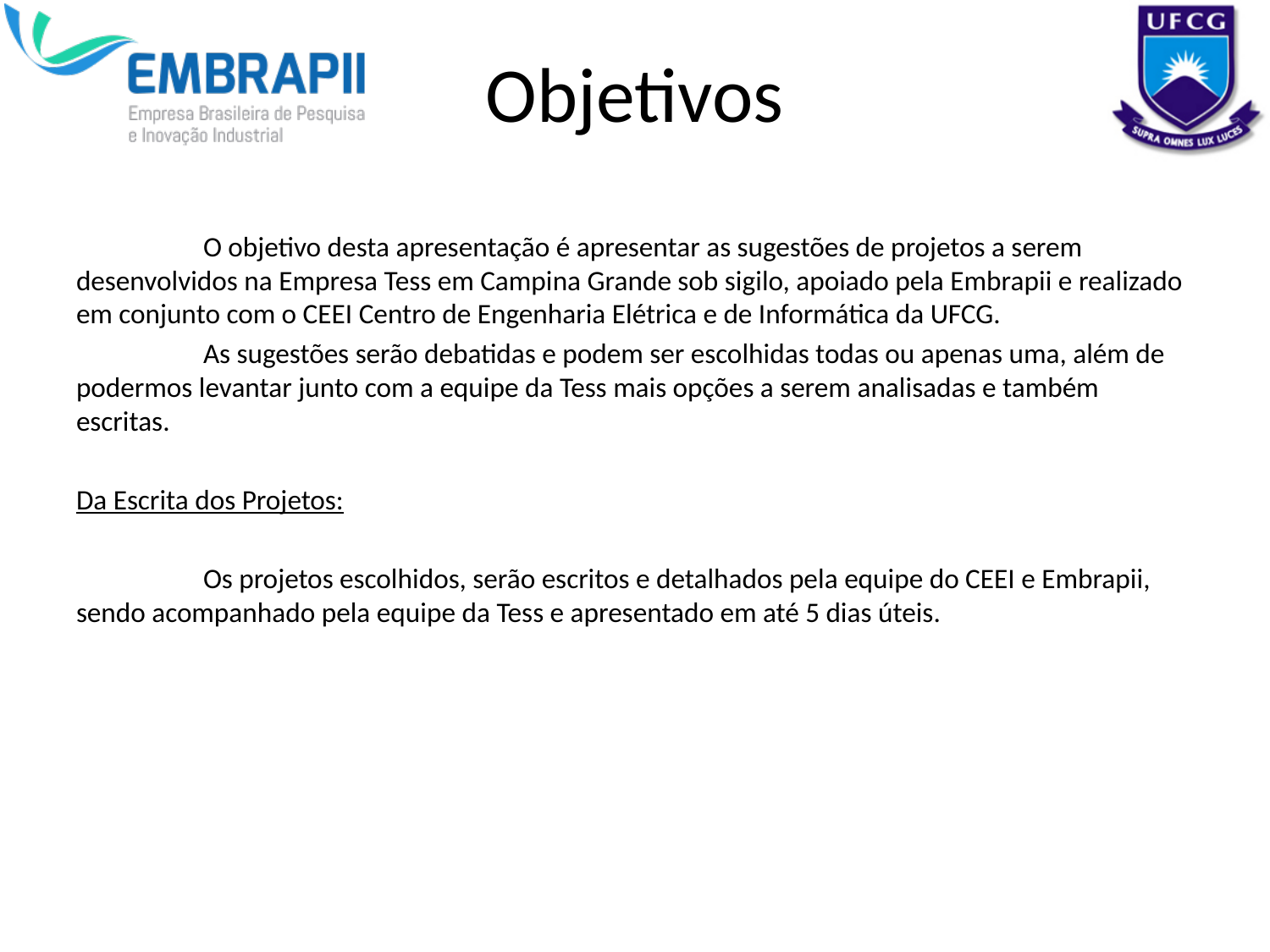

# Objetivos
	O objetivo desta apresentação é apresentar as sugestões de projetos a serem desenvolvidos na Empresa Tess em Campina Grande sob sigilo, apoiado pela Embrapii e realizado em conjunto com o CEEI Centro de Engenharia Elétrica e de Informática da UFCG.
	As sugestões serão debatidas e podem ser escolhidas todas ou apenas uma, além de podermos levantar junto com a equipe da Tess mais opções a serem analisadas e também escritas.

Da Escrita dos Projetos:

	Os projetos escolhidos, serão escritos e detalhados pela equipe do CEEI e Embrapii, sendo acompanhado pela equipe da Tess e apresentado em até 5 dias úteis.